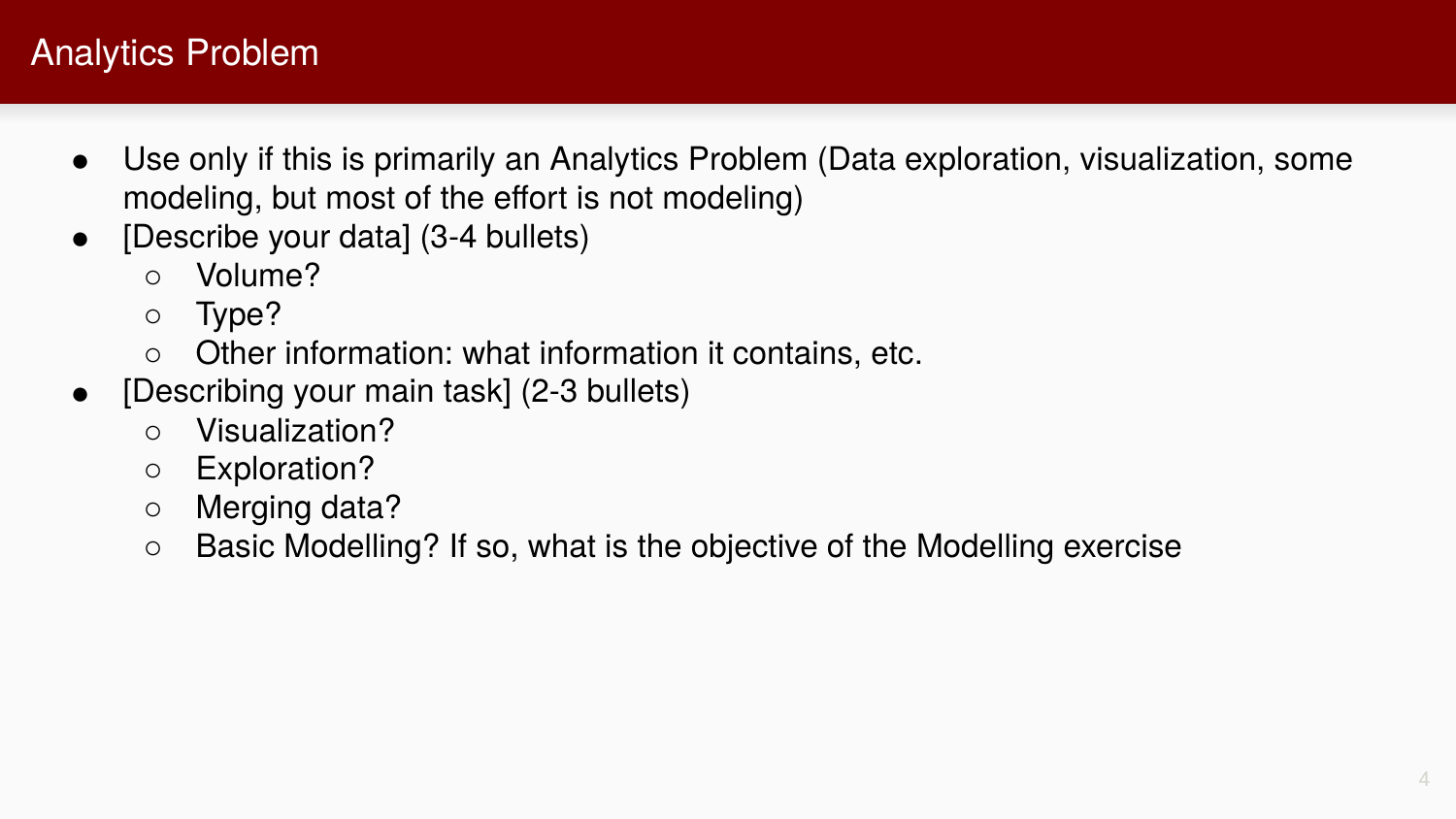

# Analytics Problem
Use only if this is primarily an Analytics Problem (Data exploration, visualization, some modeling, but most of the effort is not modeling)
[Describe your data] (3-4 bullets)
Volume?
Type?
Other information: what information it contains, etc.
[Describing your main task] (2-3 bullets)
Visualization?
Exploration?
Merging data?
Basic Modelling? If so, what is the objective of the Modelling exercise
4